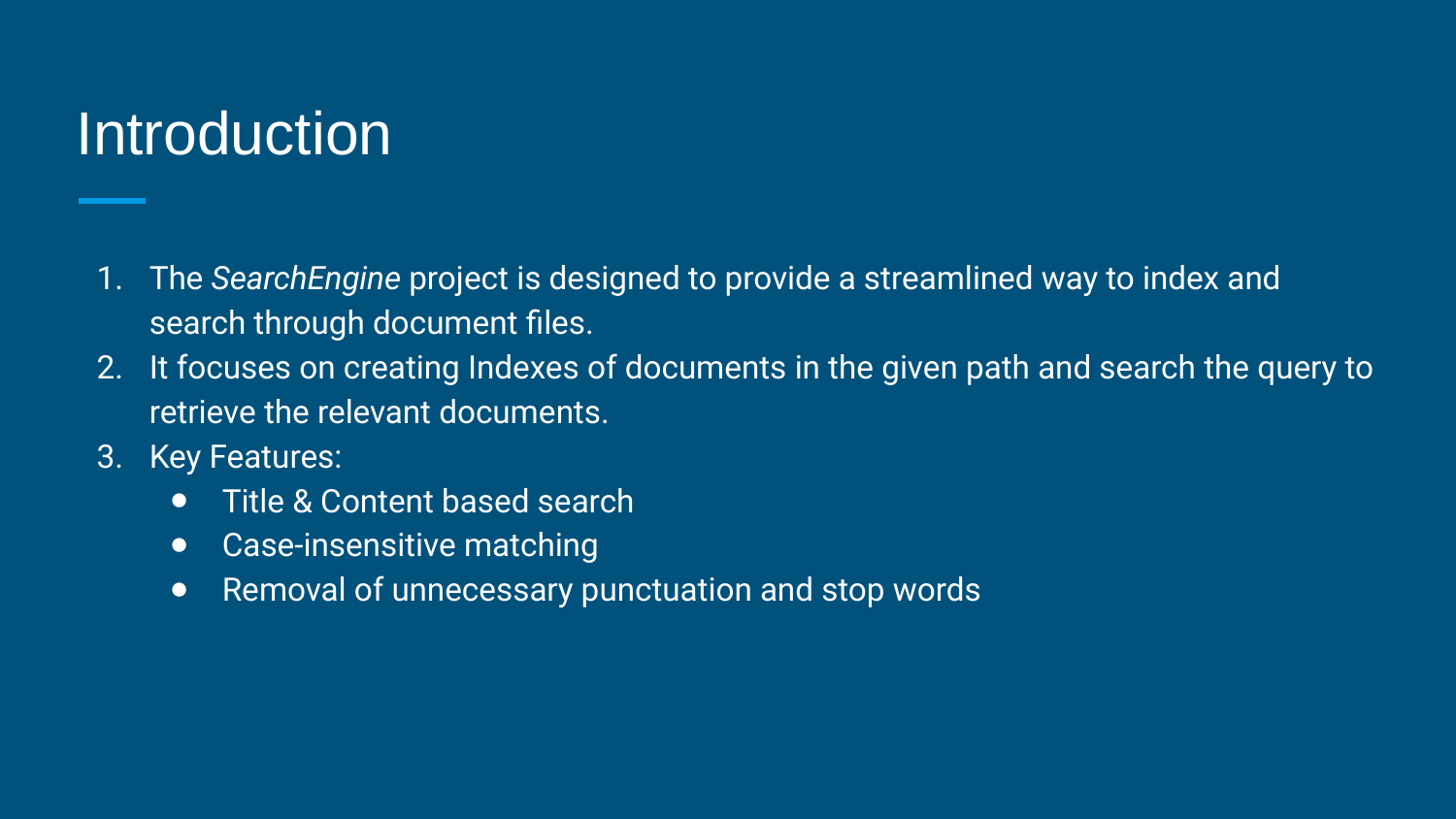

# Introduction
The SearchEngine project is designed to provide a streamlined way to index and search through document files.
It focuses on creating Indexes of documents in the given path and search the query to retrieve the relevant documents.
Key Features:
Title & Content based search
Case-insensitive matching
Removal of unnecessary punctuation and stop words